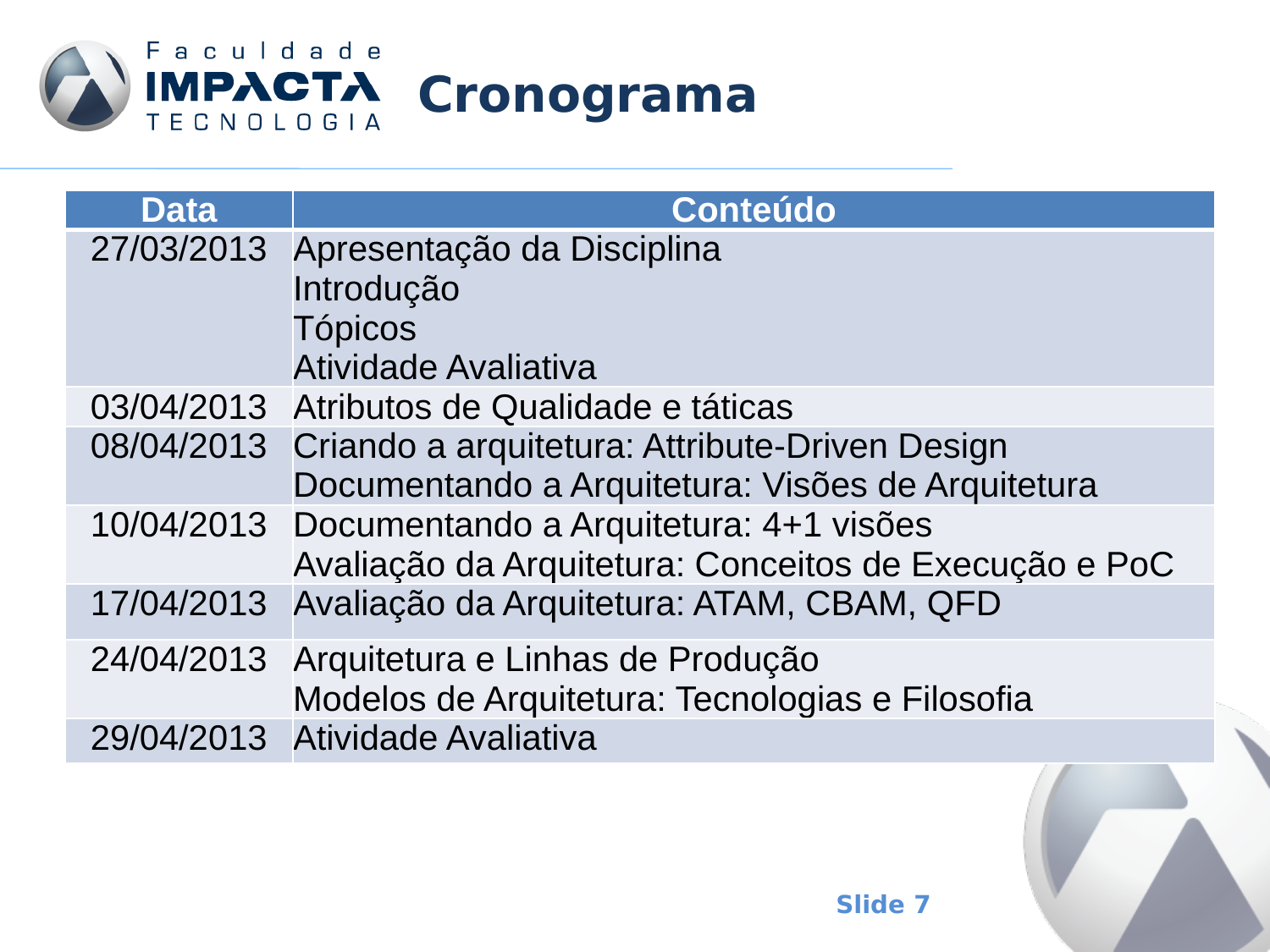

# Cronograma
| Data | Conteúdo |
| --- | --- |
| 27/03/2013 | Apresentação da Disciplina Introdução Tópicos Atividade Avaliativa |
| 03/04/2013 | Atributos de Qualidade e táticas |
| 08/04/2013 | Criando a arquitetura: Attribute-Driven Design Documentando a Arquitetura: Visões de Arquitetura |
| 10/04/2013 | Documentando a Arquitetura: 4+1 visões Avaliação da Arquitetura: Conceitos de Execução e PoC |
| 17/04/2013 | Avaliação da Arquitetura: ATAM, CBAM, QFD |
| 24/04/2013 | Arquitetura e Linhas de Produção Modelos de Arquitetura: Tecnologias e Filosofia |
| 29/04/2013 | Atividade Avaliativa |